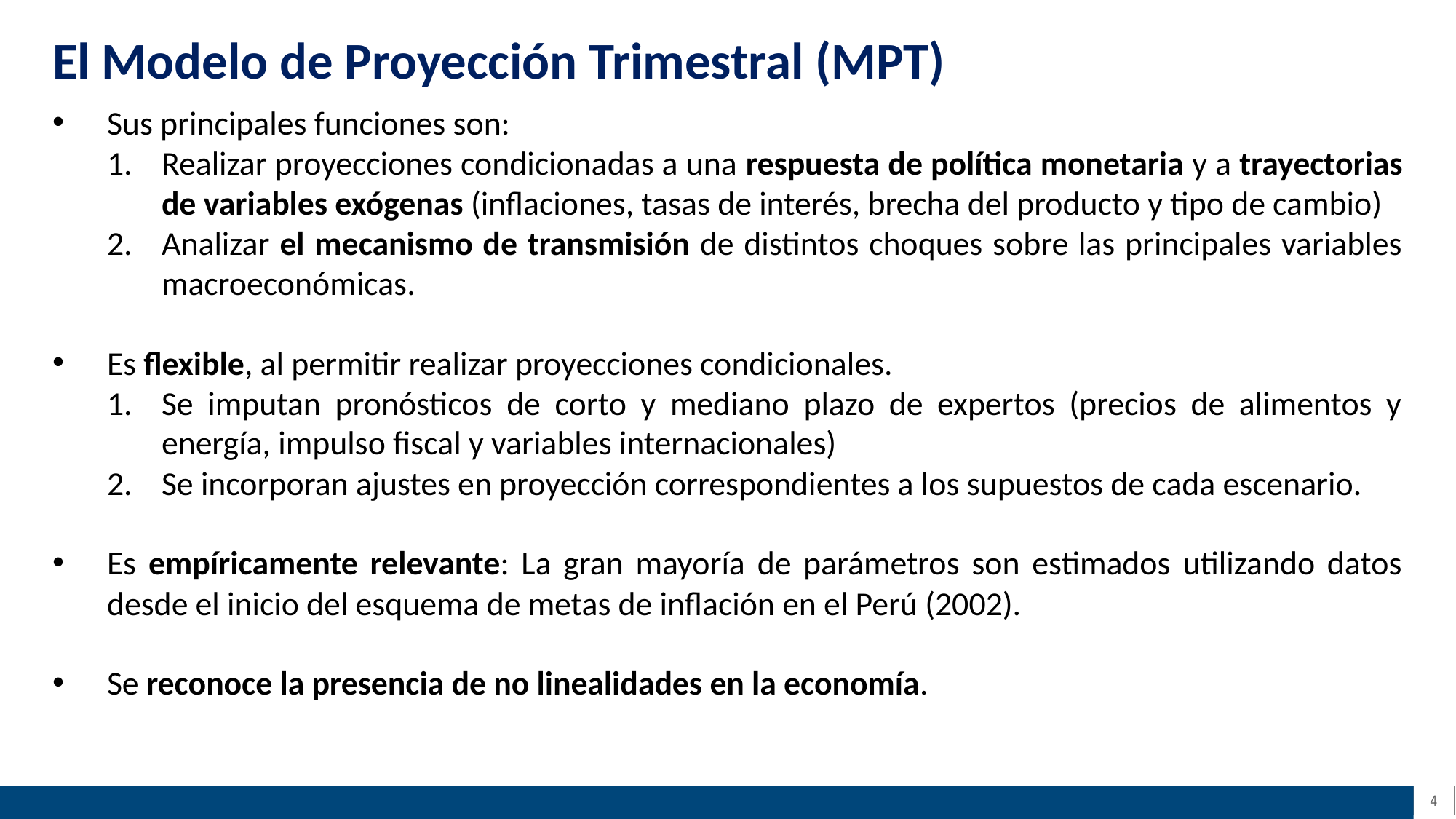

El Modelo de Proyección Trimestral (MPT)
Sus principales funciones son:
Realizar proyecciones condicionadas a una respuesta de política monetaria y a trayectorias de variables exógenas (inflaciones, tasas de interés, brecha del producto y tipo de cambio)
Analizar el mecanismo de transmisión de distintos choques sobre las principales variables macroeconómicas.

Es flexible, al permitir realizar proyecciones condicionales.
Se imputan pronósticos de corto y mediano plazo de expertos (precios de alimentos y energía, impulso fiscal y variables internacionales)
Se incorporan ajustes en proyección correspondientes a los supuestos de cada escenario.

Es empíricamente relevante: La gran mayoría de parámetros son estimados utilizando datos desde el inicio del esquema de metas de inflación en el Perú (2002).

Se reconoce la presencia de no linealidades en la economía.

4